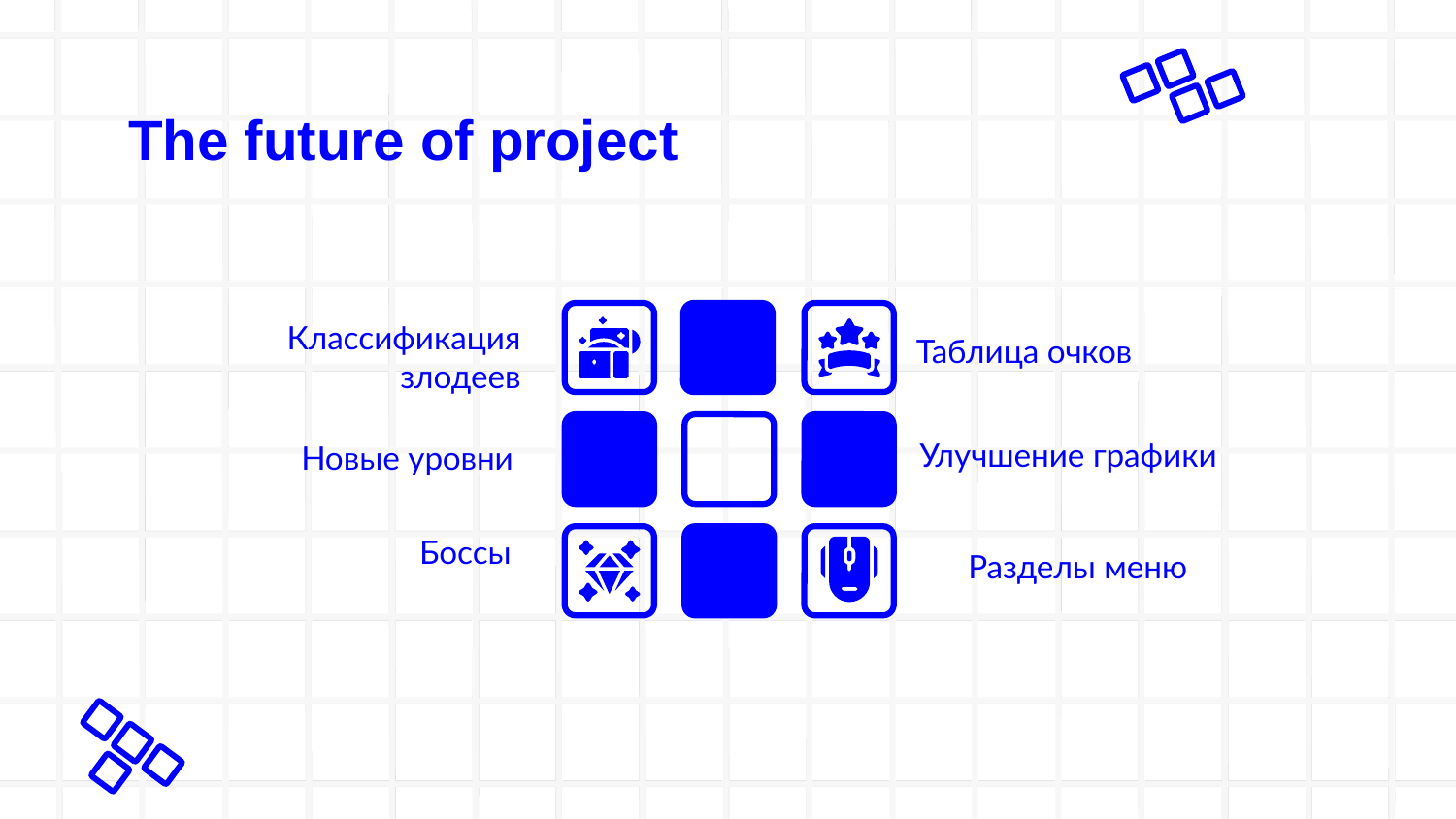

# The future of project

Классификация злодеев
Таблица очков

Улучшение графики
	Новые уровни
Боссы

Разделы меню